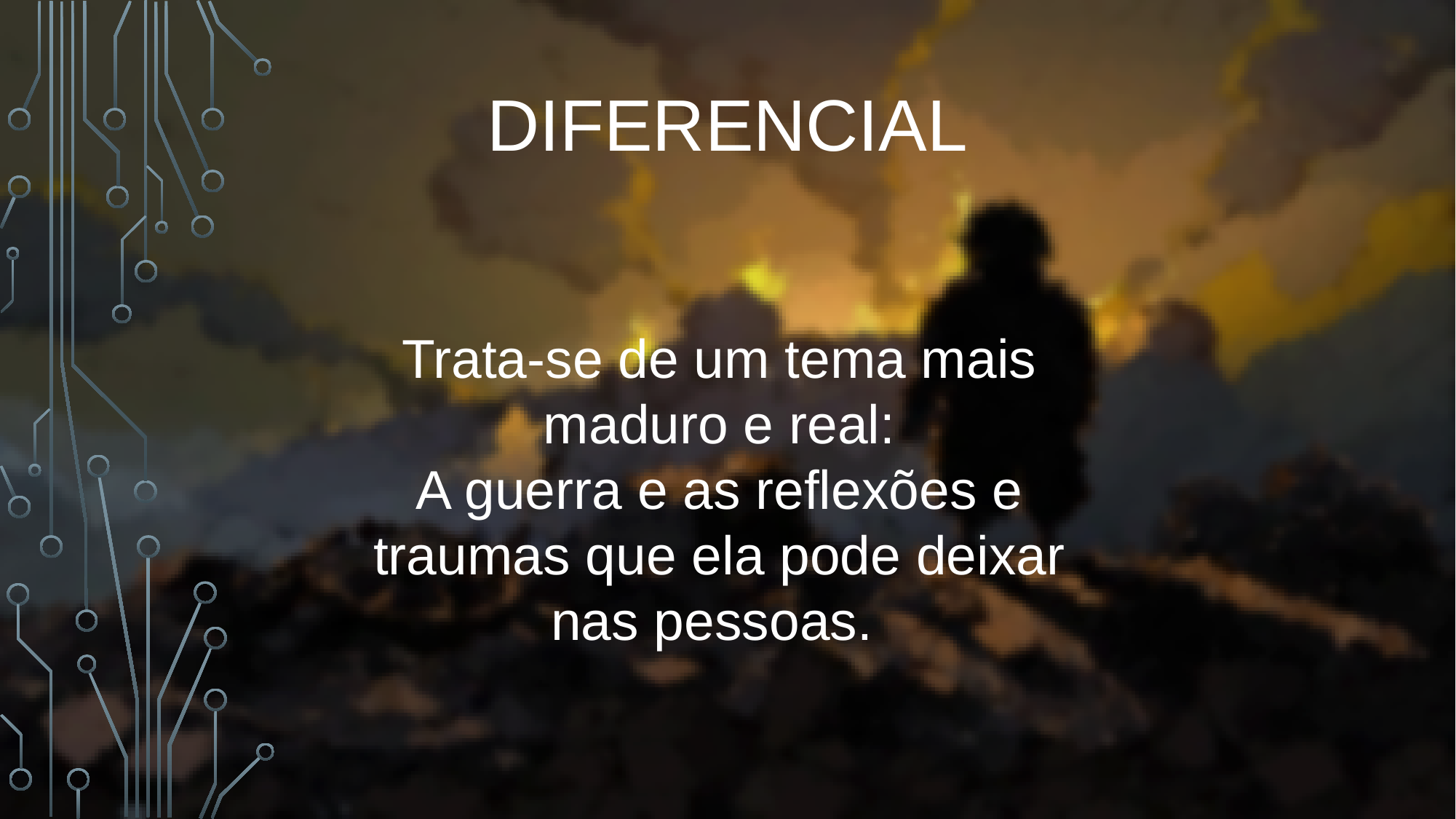

# diferencial
Trata-se de um tema mais maduro e real:
A guerra e as reflexões e traumas que ela pode deixar nas pessoas.